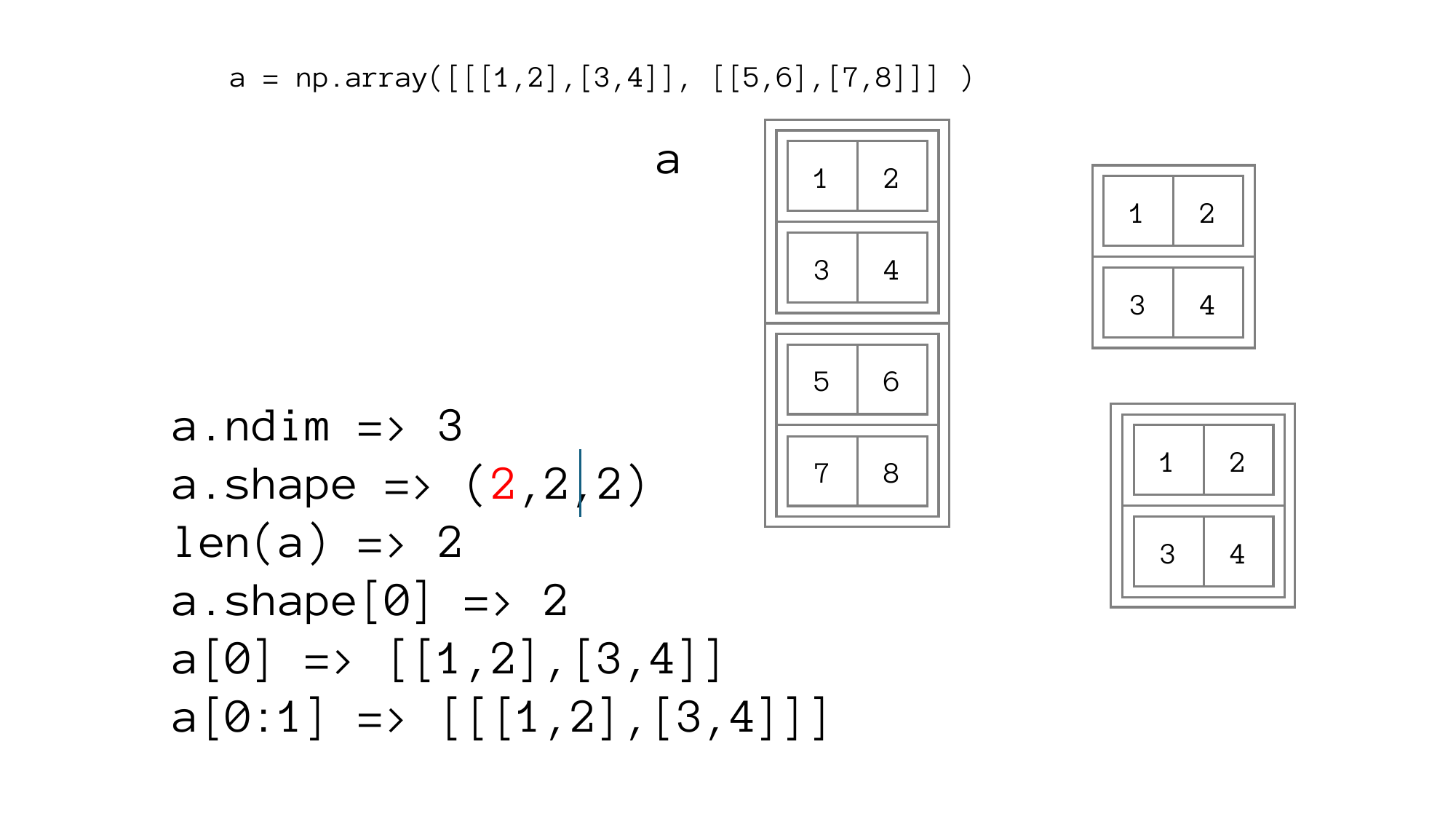

a = np.array([[[1,2],[3,4]], [[5,6],[7,8]]] )
a

1
2

1
2

3
4

3
4

5
6
a.ndim => 3
a.shape => (2,2,2)
len(a) => 2
a.shape[0] => 2
a[0] => [[1,2],[3,4]]
a[0:1] => [[[1,2],[3,4]]]

1
2
7
8

3
4